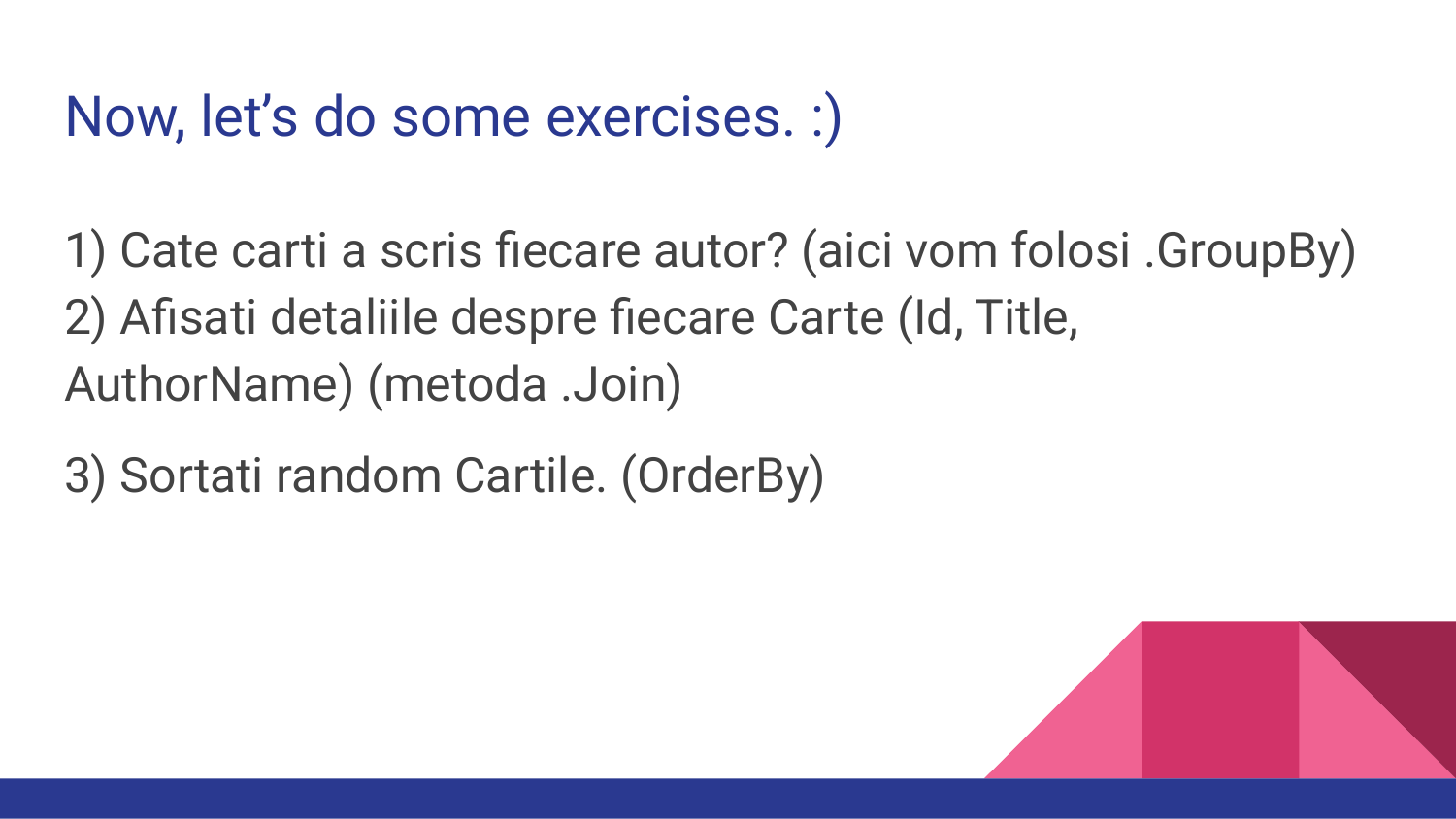

# Now, let’s do some exercises. :)
1) Cate carti a scris fiecare autor? (aici vom folosi .GroupBy) 2) Afisati detaliile despre fiecare Carte (Id, Title, AuthorName) (metoda .Join)
3) Sortati random Cartile. (OrderBy)